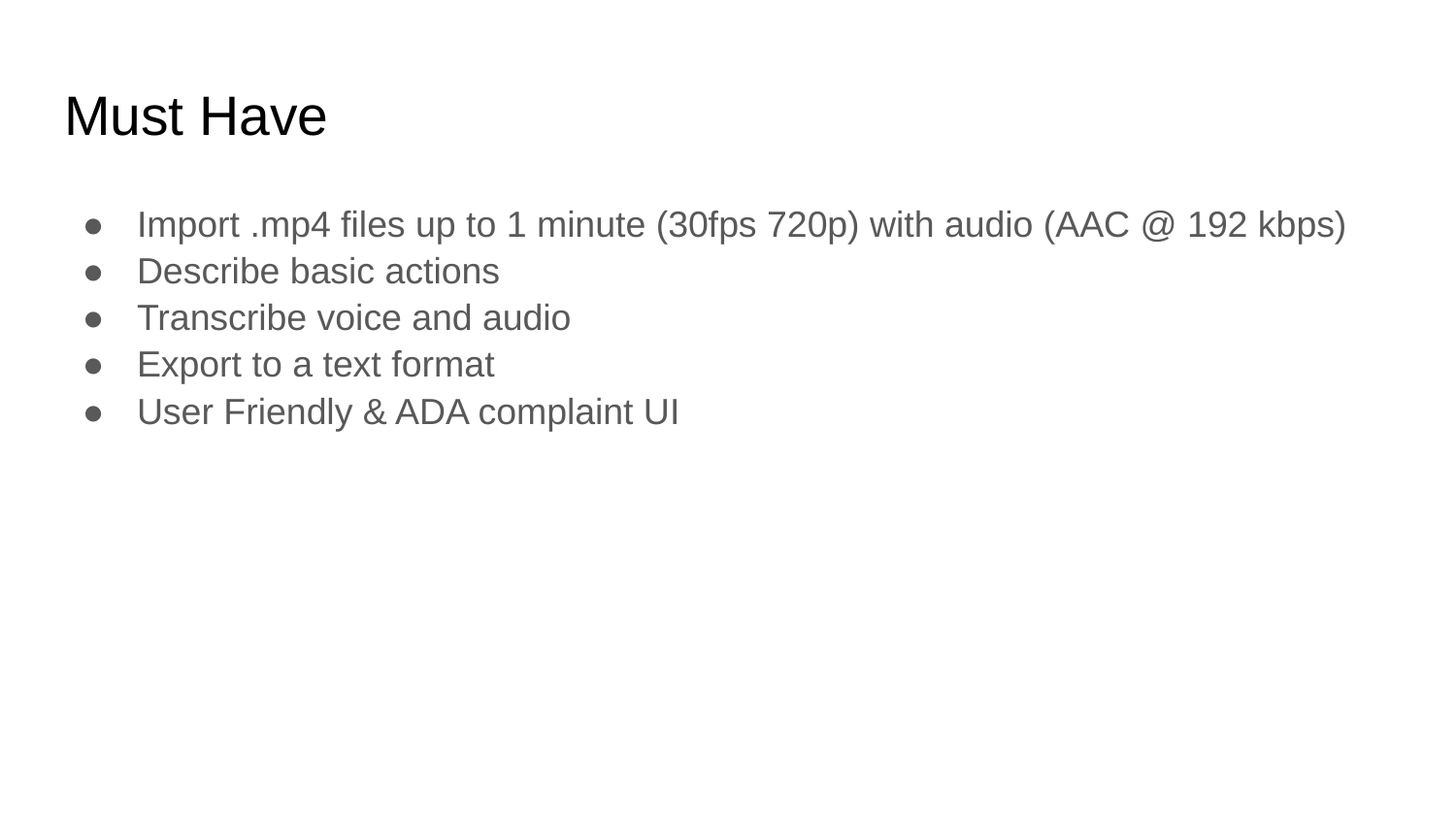

# Must Have
Import .mp4 files up to 1 minute (30fps 720p) with audio (AAC @ 192 kbps)
Describe basic actions
Transcribe voice and audio
Export to a text format
User Friendly & ADA complaint UI